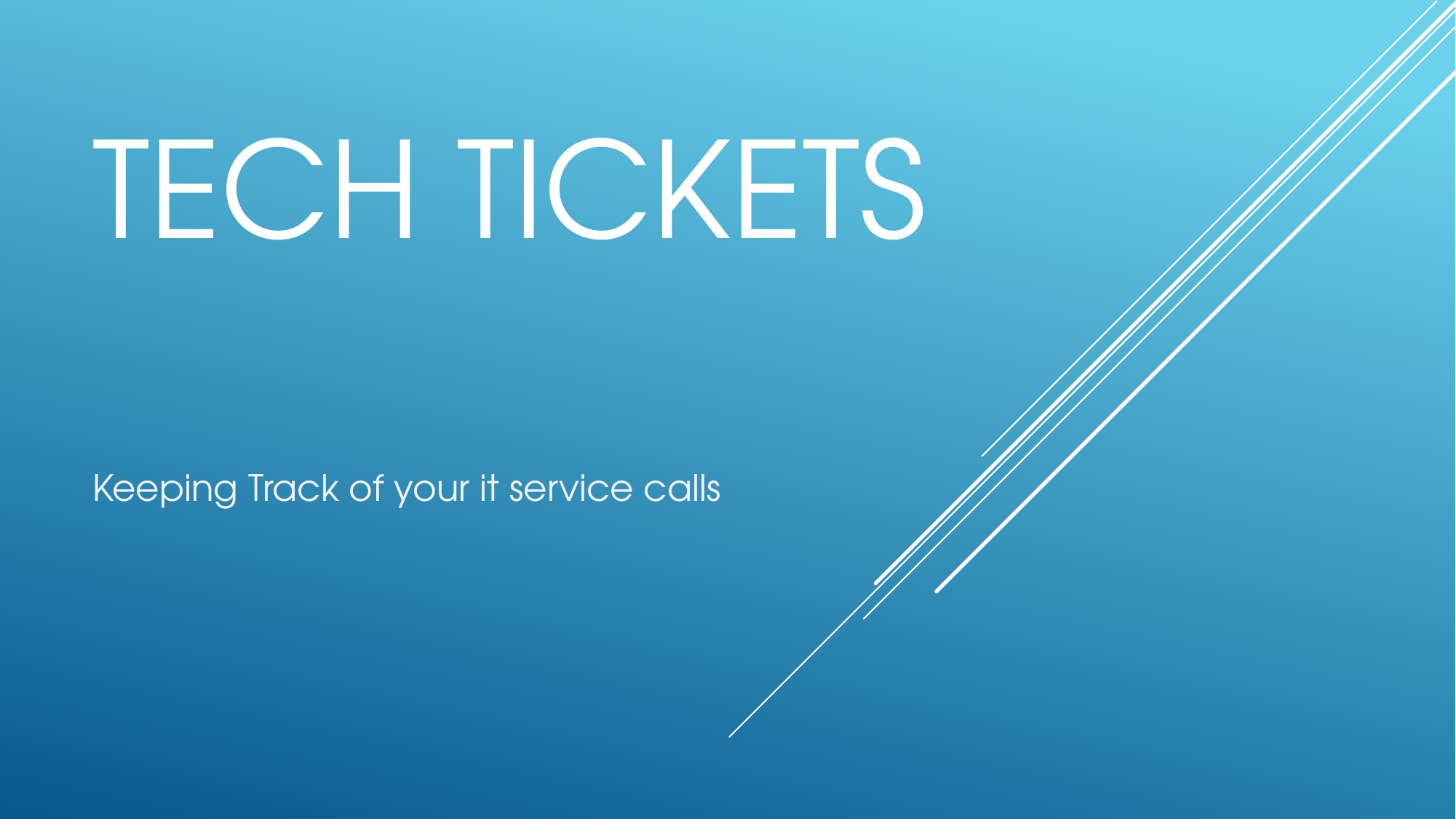

# Tech Tickets
Keeping Track of your it service calls